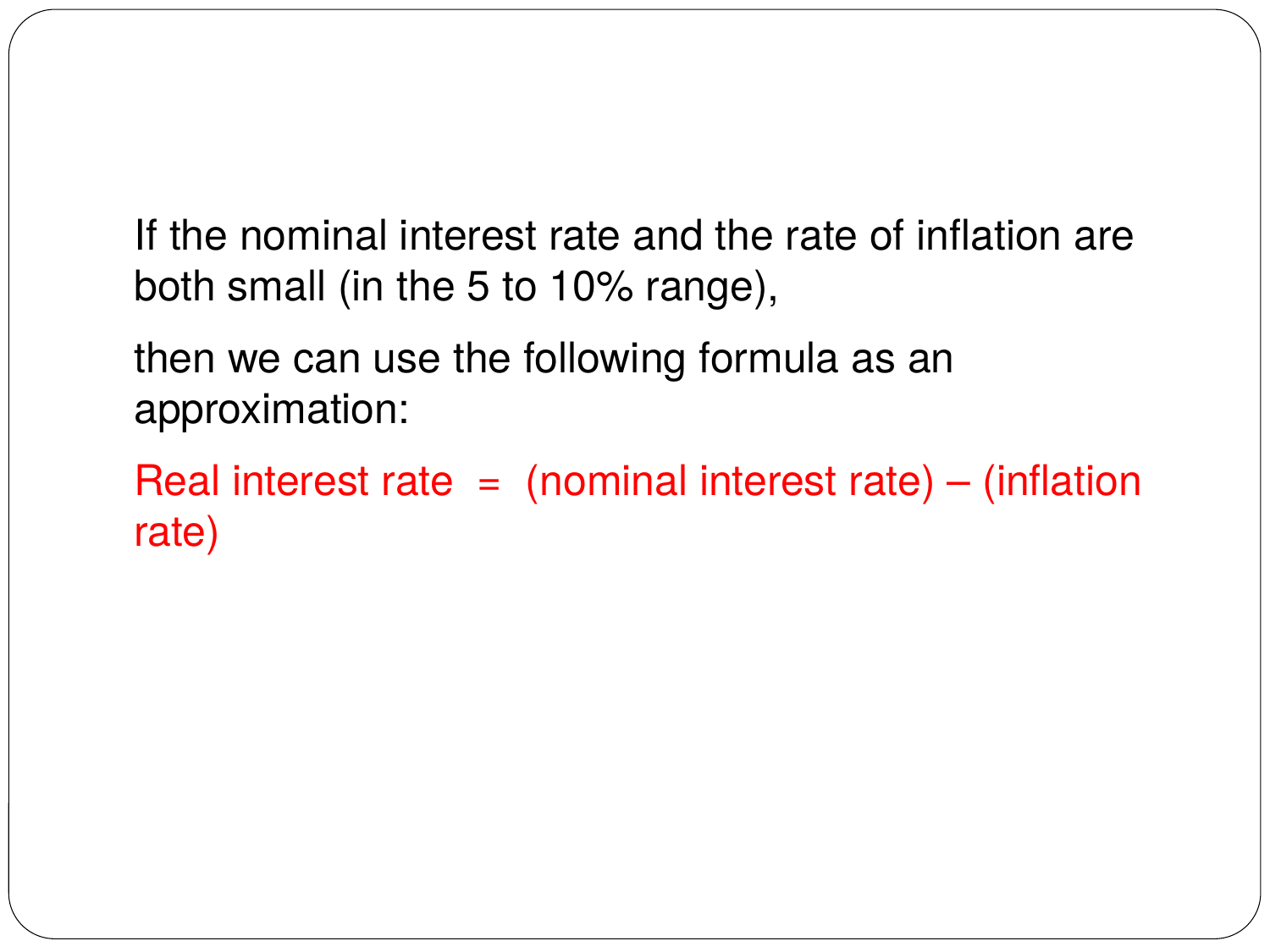

#
If the nominal interest rate and the rate of inflation are both small (in the 5 to 10% range),
then we can use the following formula as an approximation:
Real interest rate  =  (nominal interest rate) – (inflation rate)